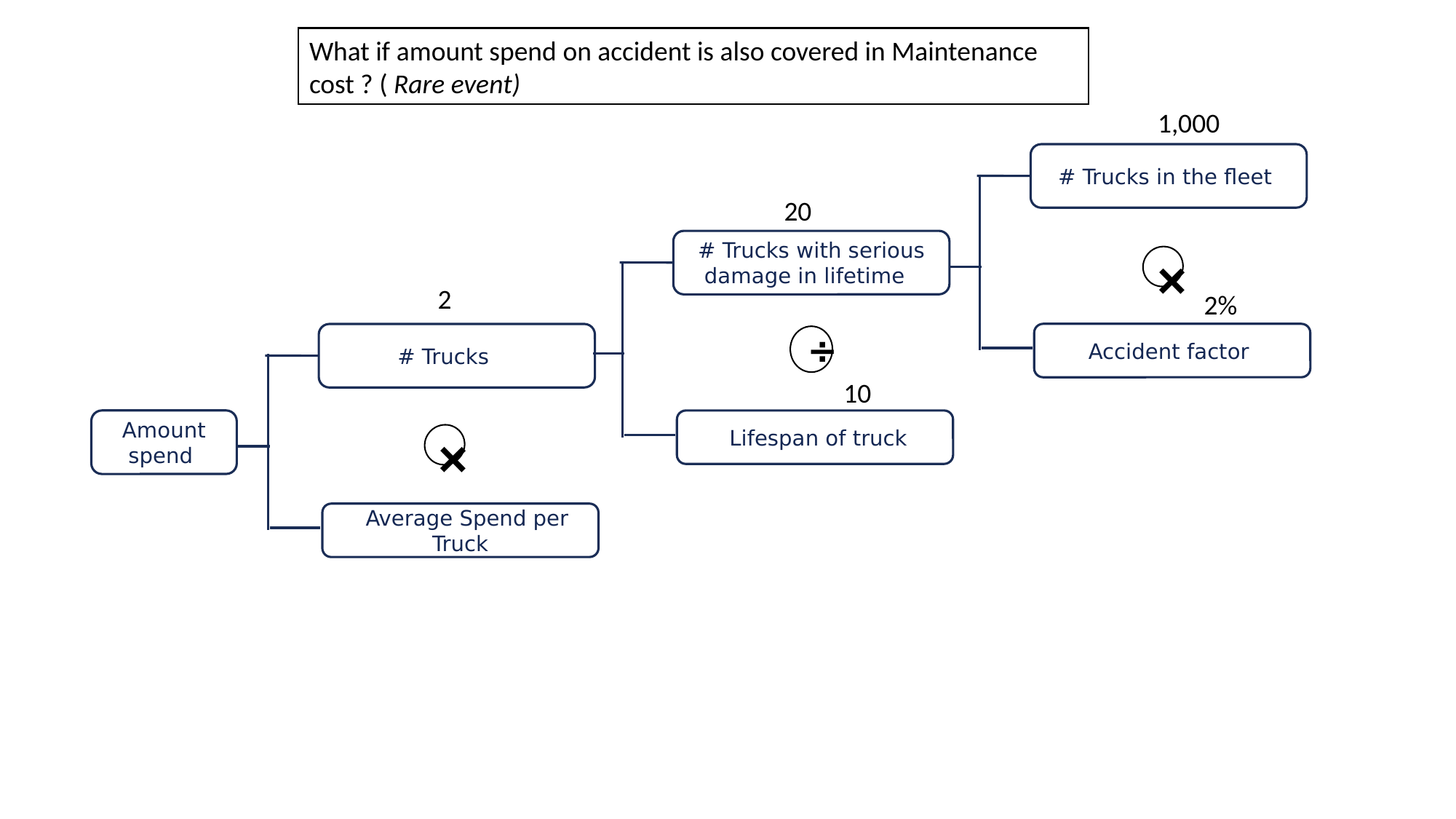

What if amount spend on accident is also covered in Maintenance cost ? ( Rare event)
1,000
# Trucks in the fleet
20
# Trucks with serious damage in lifetime
+
2
2%
Accident factor
# Trucks
÷
10
Amount spend
 Lifespan of truck
+
  Average Spend per Truck